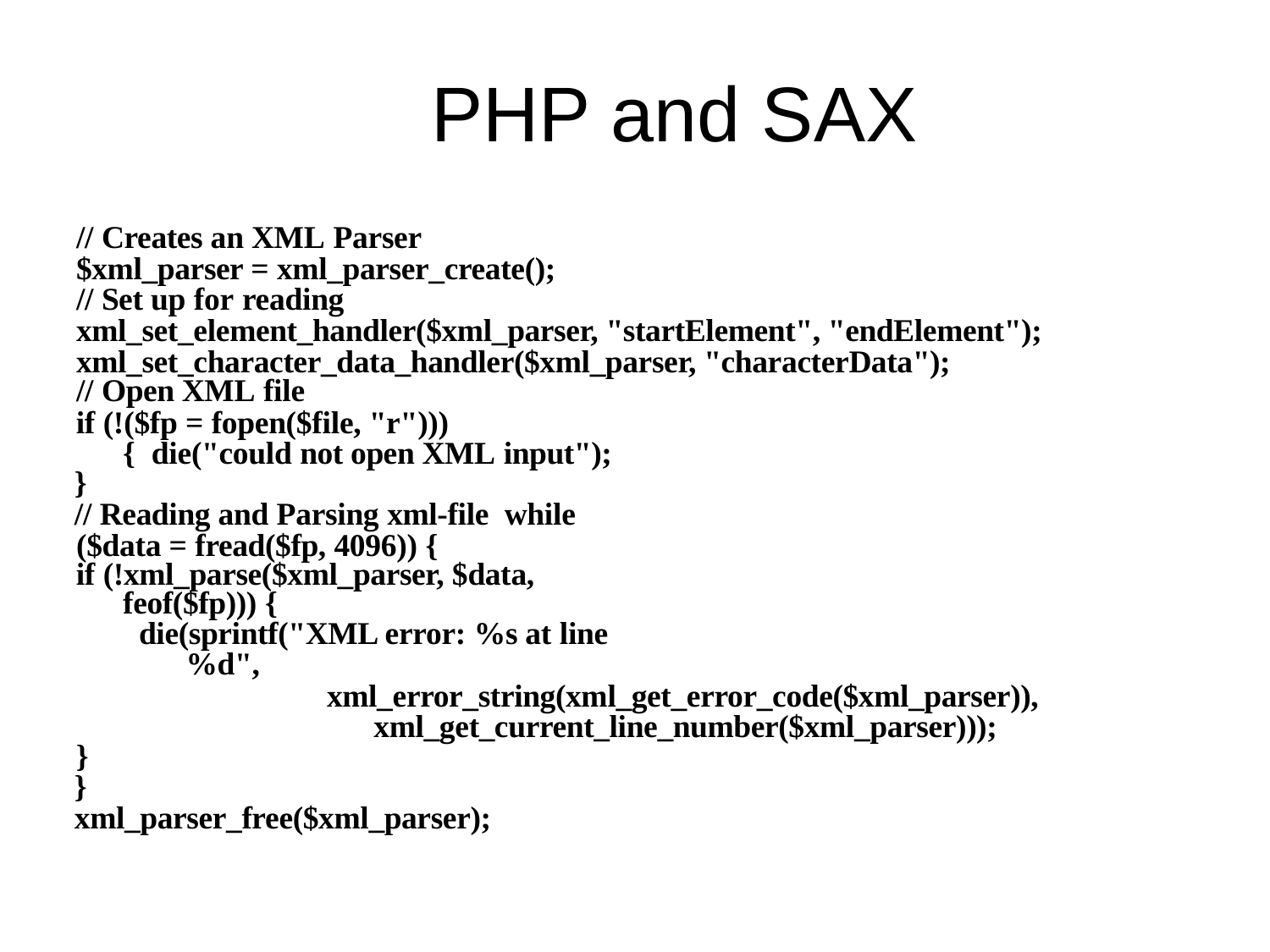

# PHP and SAX
// Creates an XML Parser
$xml_parser = xml_parser_create();
// Set up for reading
xml_set_element_handler($xml_parser, "startElement", "endElement");  xml_set_character_data_handler($xml_parser, "characterData");
// Open XML file
if (!($fp = fopen($file, "r"))) {  die("could not open XML input");
}
// Reading and Parsing xml-file  while ($data = fread($fp, 4096)) {
if (!xml_parse($xml_parser, $data, feof($fp))) {
die(sprintf("XML error: %s at line %d",
xml_error_string(xml_get_error_code($xml_parser)),  xml_get_current_line_number($xml_parser)));
}
}
xml_parser_free($xml_parser);